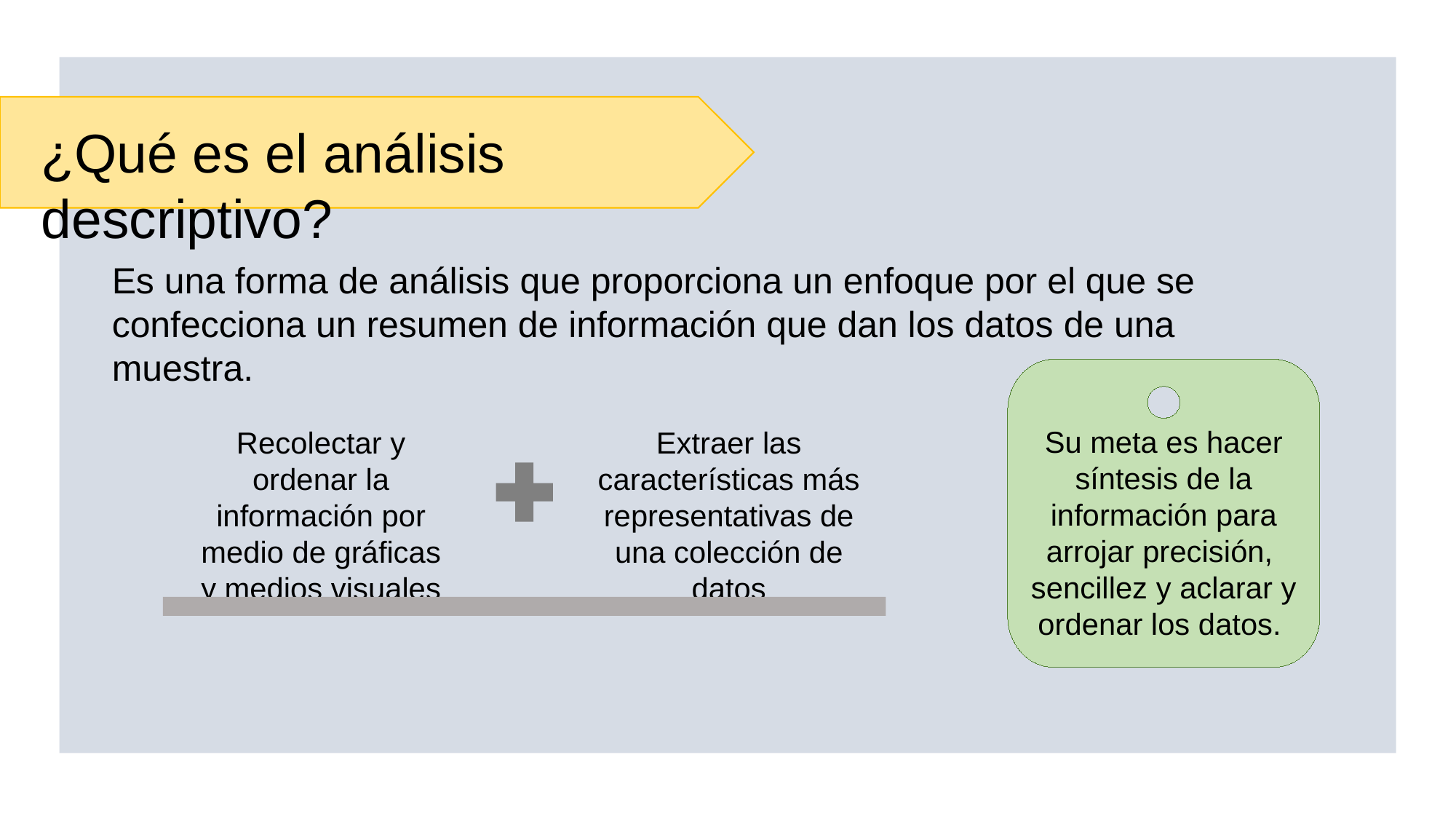

¿Qué es el análisis descriptivo?
Es una forma de análisis que proporciona un enfoque por el que se confecciona un resumen de información que dan los datos de una muestra.

Su meta es hacer síntesis de la información para arrojar precisión,  sencillez y aclarar y ordenar los datos.
Extraer las características más representativas de una colección de datos
Recolectar y ordenar la información por medio de gráficas y medios visuales